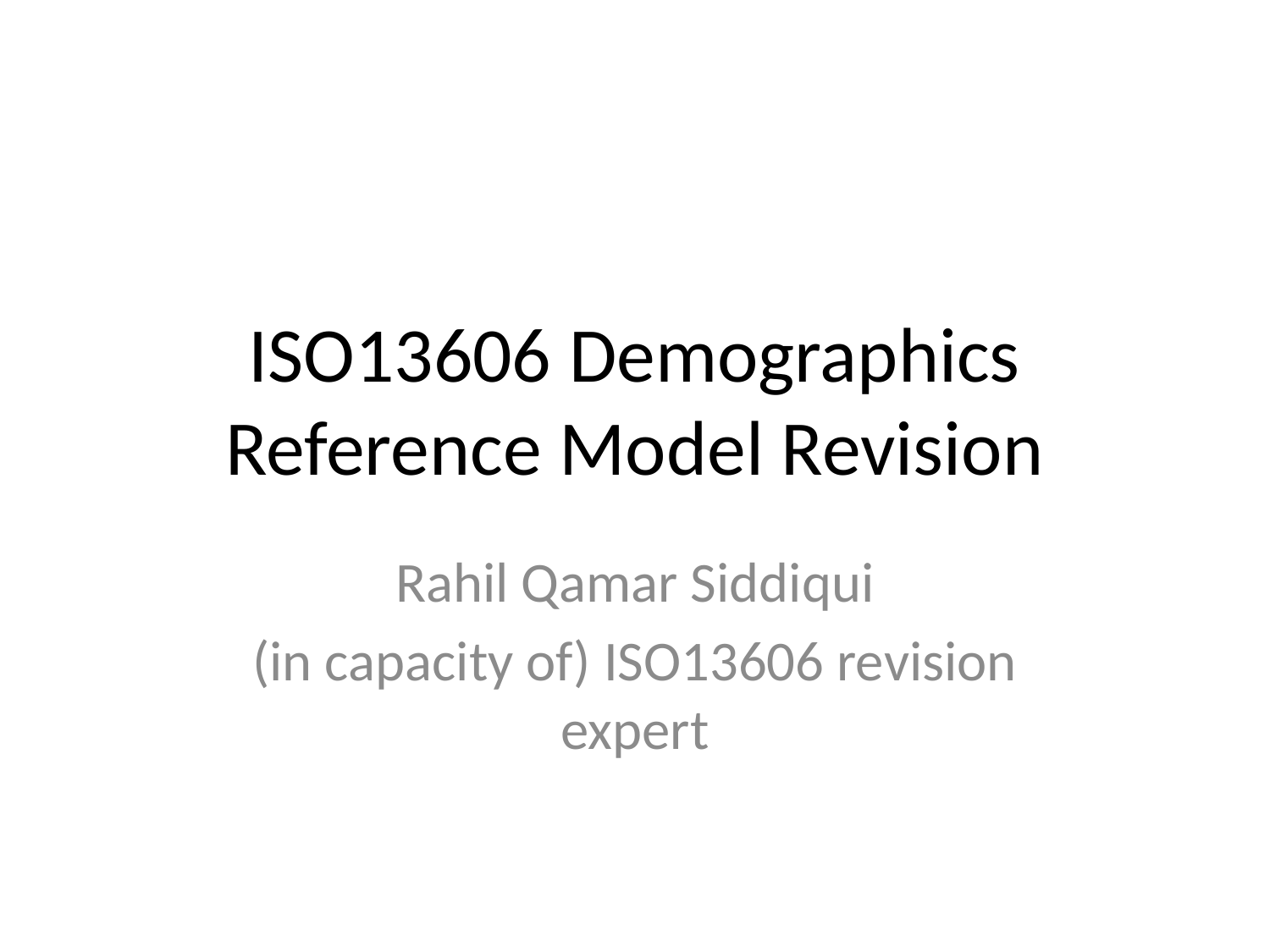

# ISO13606 Demographics Reference Model Revision
Rahil Qamar Siddiqui
(in capacity of) ISO13606 revision expert